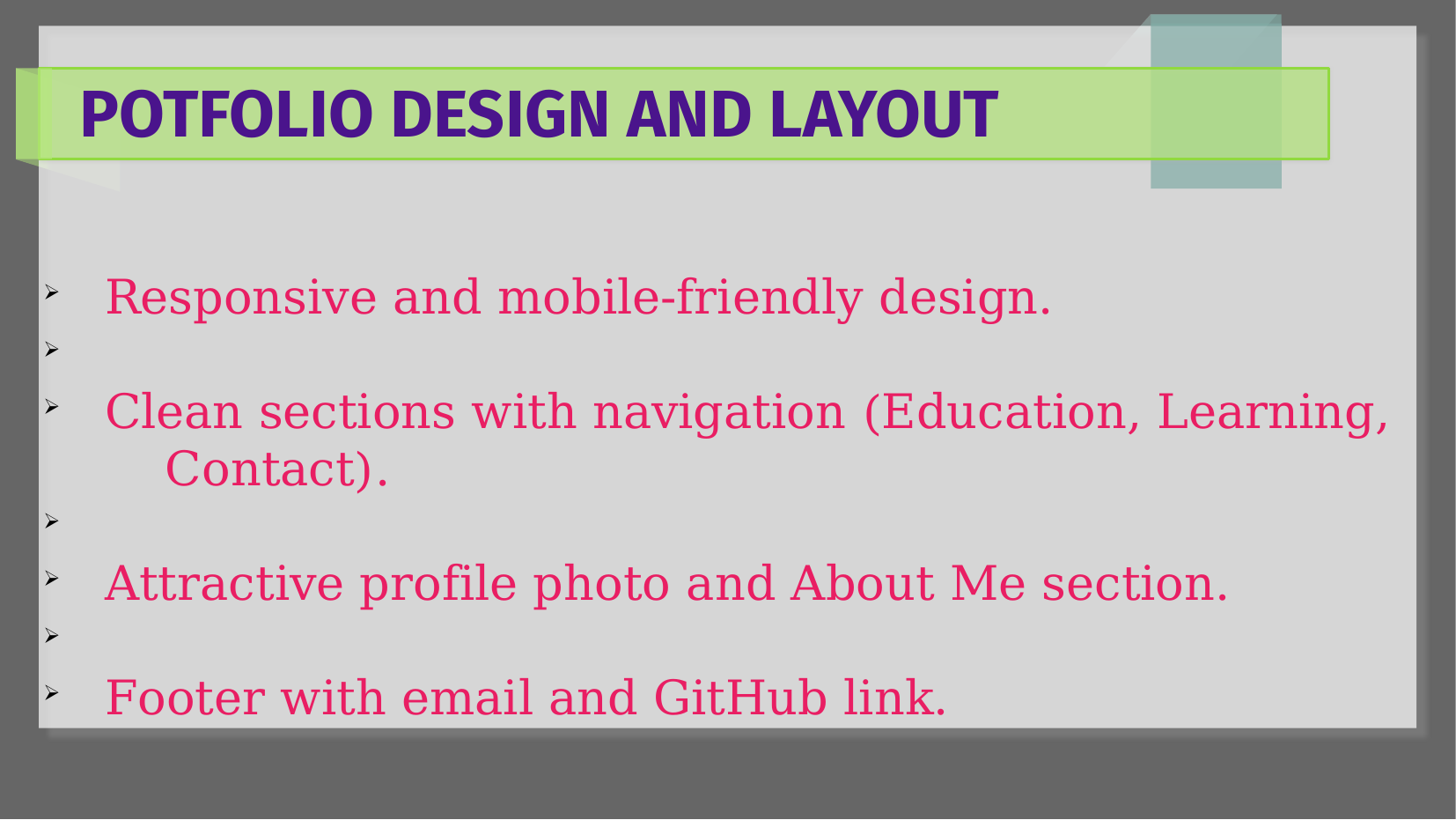

# POTFOLIO DESIGN AND LAYOUT
  Responsive and mobile-friendly design.

  Clean sections with navigation (Education, Learning,            Contact).

  Attractive profile photo and About Me section.

  Footer with email and GitHub link.